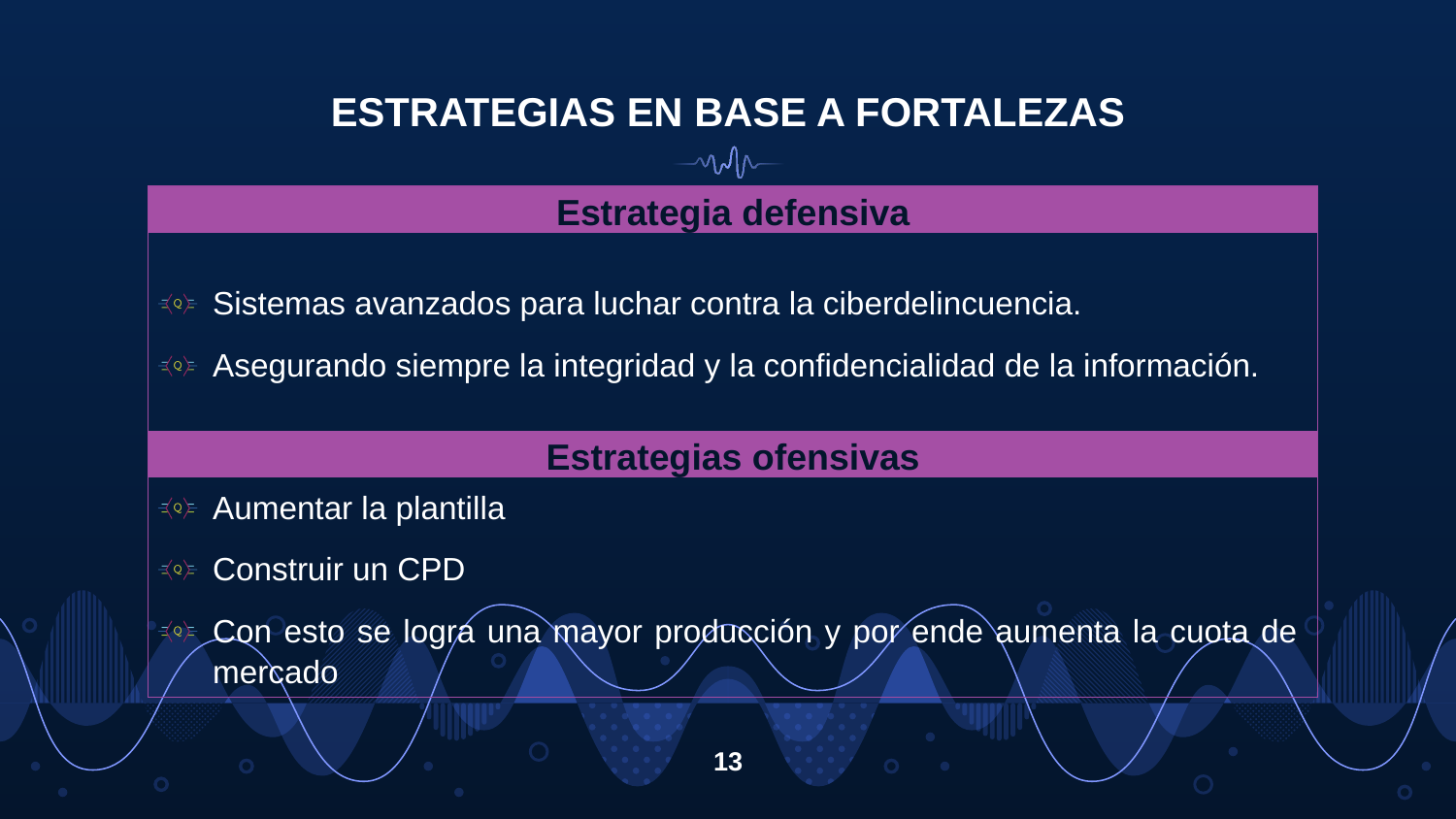

# ESTRATEGIAS EN BASE A FORTALEZAS
| Estrategia defensiva |
| --- |
| Sistemas avanzados para luchar contra la ciberdelincuencia. Asegurando siempre la integridad y la confidencialidad de la información. |
| Estrategias ofensivas |
| Aumentar la plantilla Construir un CPD Con esto se logra una mayor producción y por ende aumenta la cuota de mercado |
13